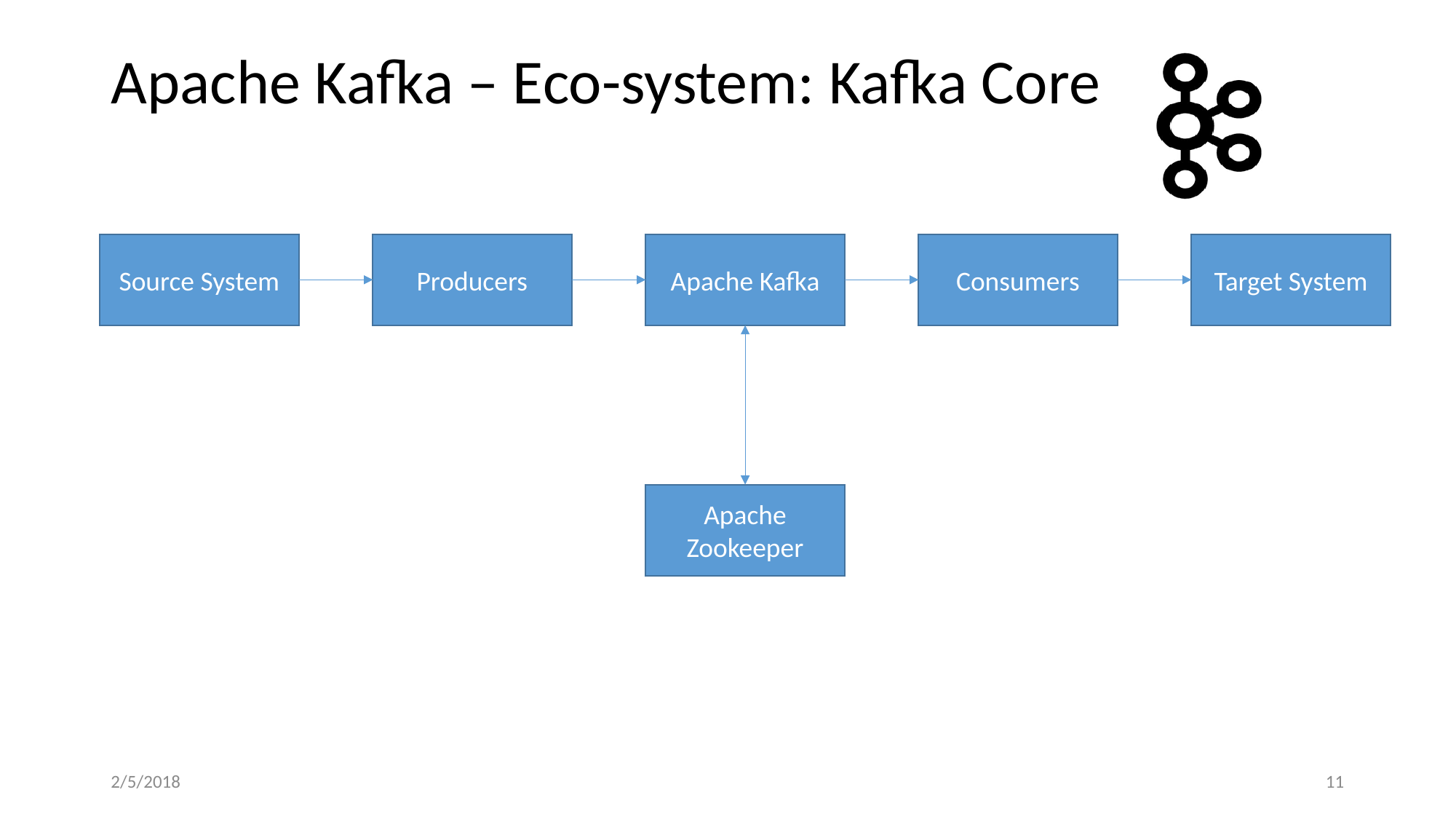

# Apache Kafka – Eco-system: Kafka Core
Source System
Producers
Apache Kafka
Consumers
Target System
Apache Zookeeper
2/5/2018
11